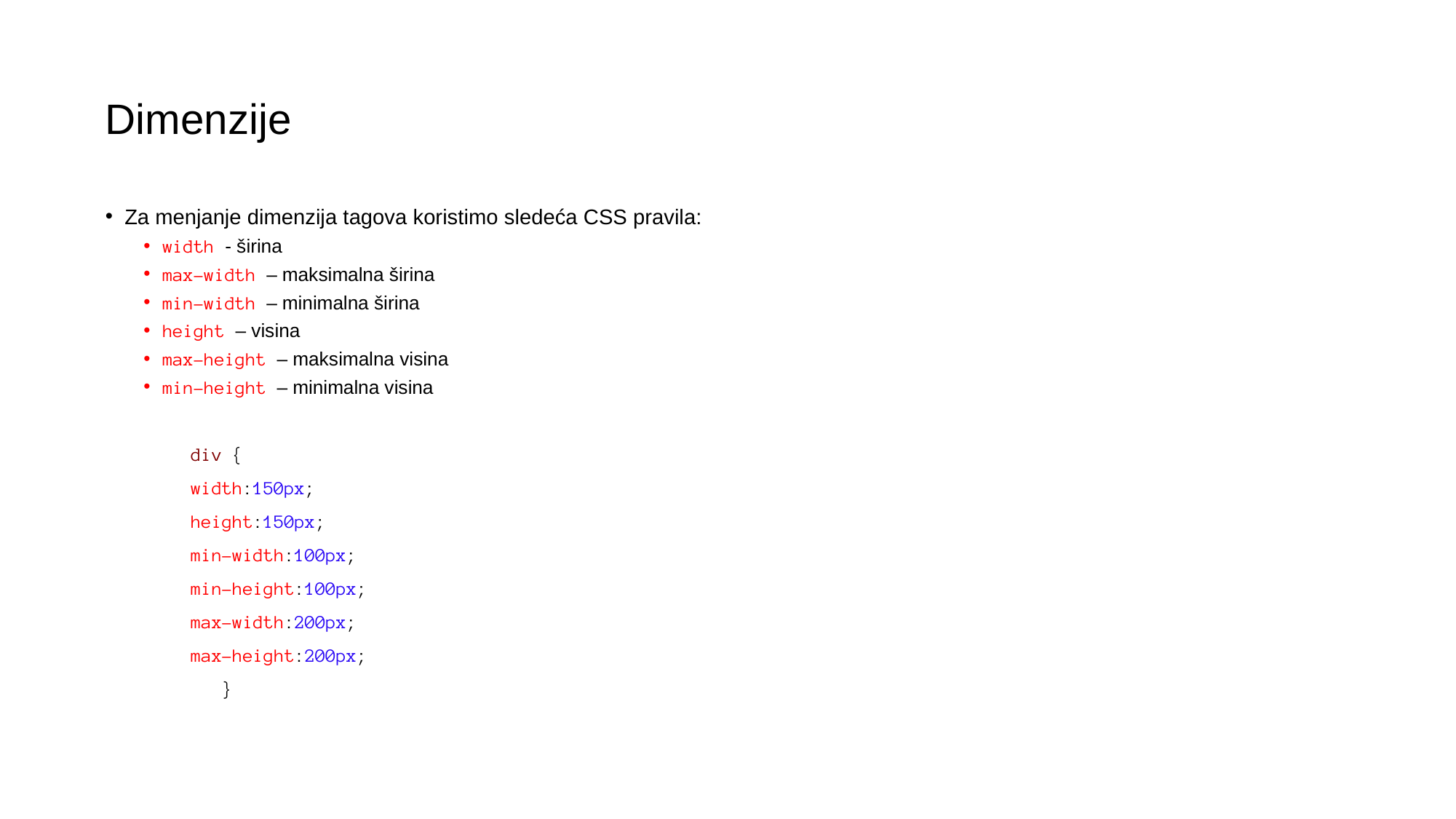

Dimenzije
Za menjanje dimenzija tagova koristimo sledeća CSS pravila:
width - širina
max-width – maksimalna širina
min-width – minimalna širina
height – visina
max-height – maksimalna visina
min-height – minimalna visina

	div {
		width:150px;
		height:150px;
		min-width:100px;
		min-height:100px;
		max-width:200px;
		max-height:200px;
	   }